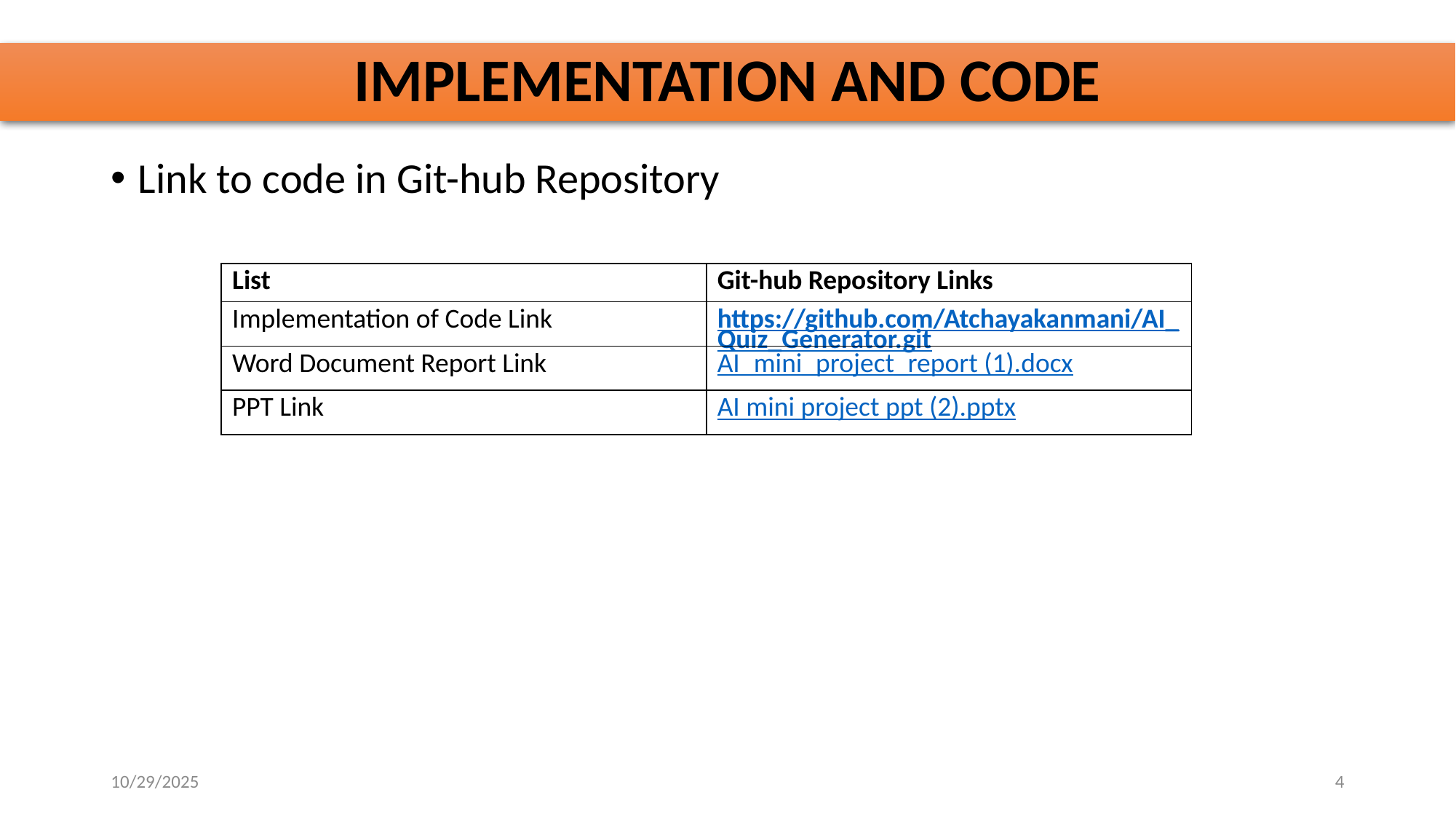

# IMPLEMENTATION AND CODE
Link to code in Git-hub Repository

| List | Git-hub Repository Links |
| --- | --- |
| Implementation of Code Link | https://github.com/Atchayakanmani/AI\_Quiz\_Generator.git |
| Word Document Report Link | AI\_mini\_project\_report (1).docx |
| PPT Link | AI mini project ppt (2).pptx |
10/29/2025
4